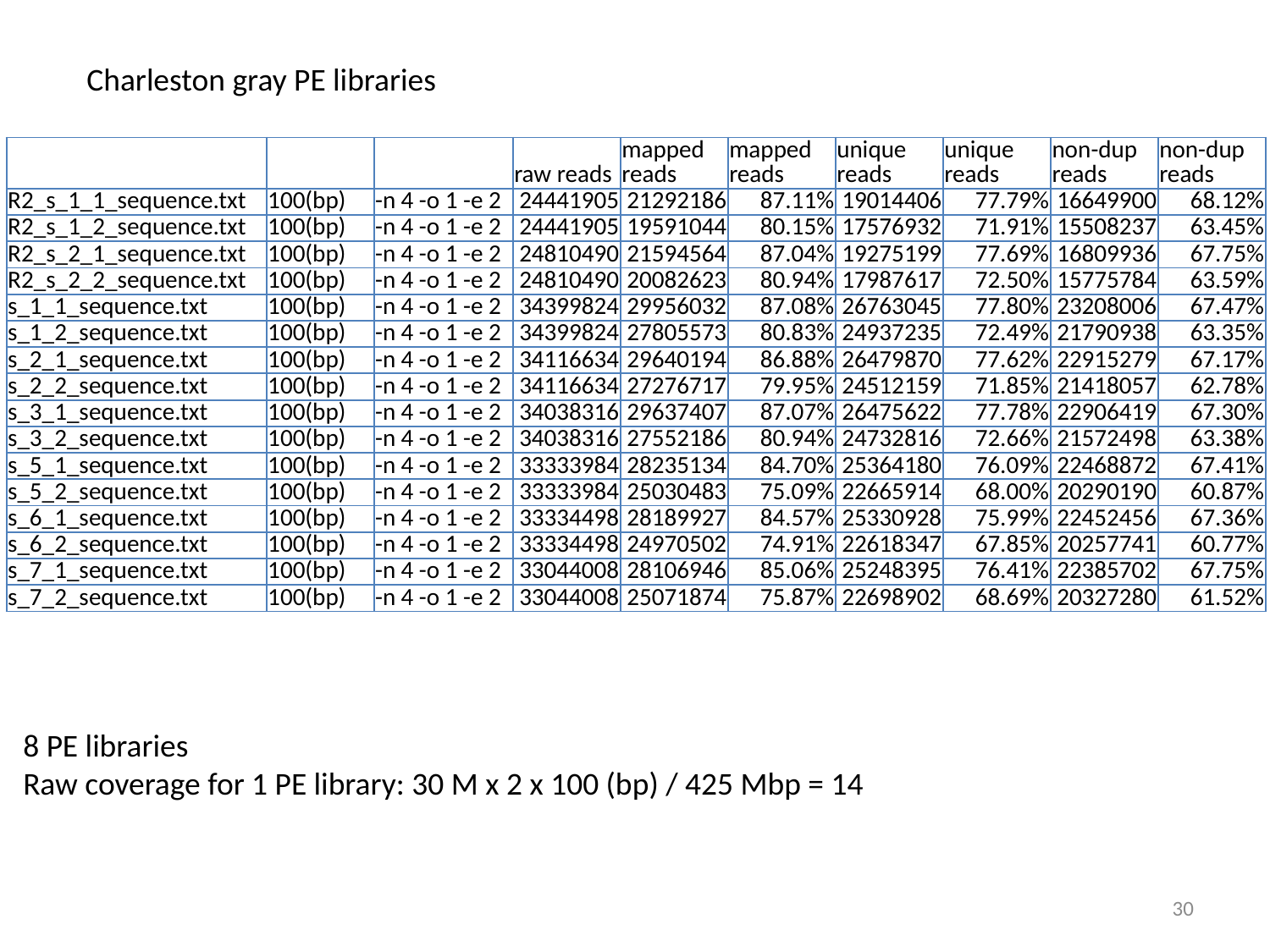

Charleston gray PE libraries
|  |  |  | raw reads | mapped reads | mapped reads | unique reads | unique reads | non-dup reads | non-dup reads |
| --- | --- | --- | --- | --- | --- | --- | --- | --- | --- |
| R2\_s\_1\_1\_sequence.txt | 100(bp) | -n 4 -o 1 -e 2 | 24441905 | 21292186 | 87.11% | 19014406 | 77.79% | 16649900 | 68.12% |
| R2\_s\_1\_2\_sequence.txt | 100(bp) | -n 4 -o 1 -e 2 | 24441905 | 19591044 | 80.15% | 17576932 | 71.91% | 15508237 | 63.45% |
| R2\_s\_2\_1\_sequence.txt | 100(bp) | -n 4 -o 1 -e 2 | 24810490 | 21594564 | 87.04% | 19275199 | 77.69% | 16809936 | 67.75% |
| R2\_s\_2\_2\_sequence.txt | 100(bp) | -n 4 -o 1 -e 2 | 24810490 | 20082623 | 80.94% | 17987617 | 72.50% | 15775784 | 63.59% |
| s\_1\_1\_sequence.txt | 100(bp) | -n 4 -o 1 -e 2 | 34399824 | 29956032 | 87.08% | 26763045 | 77.80% | 23208006 | 67.47% |
| s\_1\_2\_sequence.txt | 100(bp) | -n 4 -o 1 -e 2 | 34399824 | 27805573 | 80.83% | 24937235 | 72.49% | 21790938 | 63.35% |
| s\_2\_1\_sequence.txt | 100(bp) | -n 4 -o 1 -e 2 | 34116634 | 29640194 | 86.88% | 26479870 | 77.62% | 22915279 | 67.17% |
| s\_2\_2\_sequence.txt | 100(bp) | -n 4 -o 1 -e 2 | 34116634 | 27276717 | 79.95% | 24512159 | 71.85% | 21418057 | 62.78% |
| s\_3\_1\_sequence.txt | 100(bp) | -n 4 -o 1 -e 2 | 34038316 | 29637407 | 87.07% | 26475622 | 77.78% | 22906419 | 67.30% |
| s\_3\_2\_sequence.txt | 100(bp) | -n 4 -o 1 -e 2 | 34038316 | 27552186 | 80.94% | 24732816 | 72.66% | 21572498 | 63.38% |
| s\_5\_1\_sequence.txt | 100(bp) | -n 4 -o 1 -e 2 | 33333984 | 28235134 | 84.70% | 25364180 | 76.09% | 22468872 | 67.41% |
| s\_5\_2\_sequence.txt | 100(bp) | -n 4 -o 1 -e 2 | 33333984 | 25030483 | 75.09% | 22665914 | 68.00% | 20290190 | 60.87% |
| s\_6\_1\_sequence.txt | 100(bp) | -n 4 -o 1 -e 2 | 33334498 | 28189927 | 84.57% | 25330928 | 75.99% | 22452456 | 67.36% |
| s\_6\_2\_sequence.txt | 100(bp) | -n 4 -o 1 -e 2 | 33334498 | 24970502 | 74.91% | 22618347 | 67.85% | 20257741 | 60.77% |
| s\_7\_1\_sequence.txt | 100(bp) | -n 4 -o 1 -e 2 | 33044008 | 28106946 | 85.06% | 25248395 | 76.41% | 22385702 | 67.75% |
| s\_7\_2\_sequence.txt | 100(bp) | -n 4 -o 1 -e 2 | 33044008 | 25071874 | 75.87% | 22698902 | 68.69% | 20327280 | 61.52% |
8 PE libraries
Raw coverage for 1 PE library: 30 M x 2 x 100 (bp) / 425 Mbp = 14
30